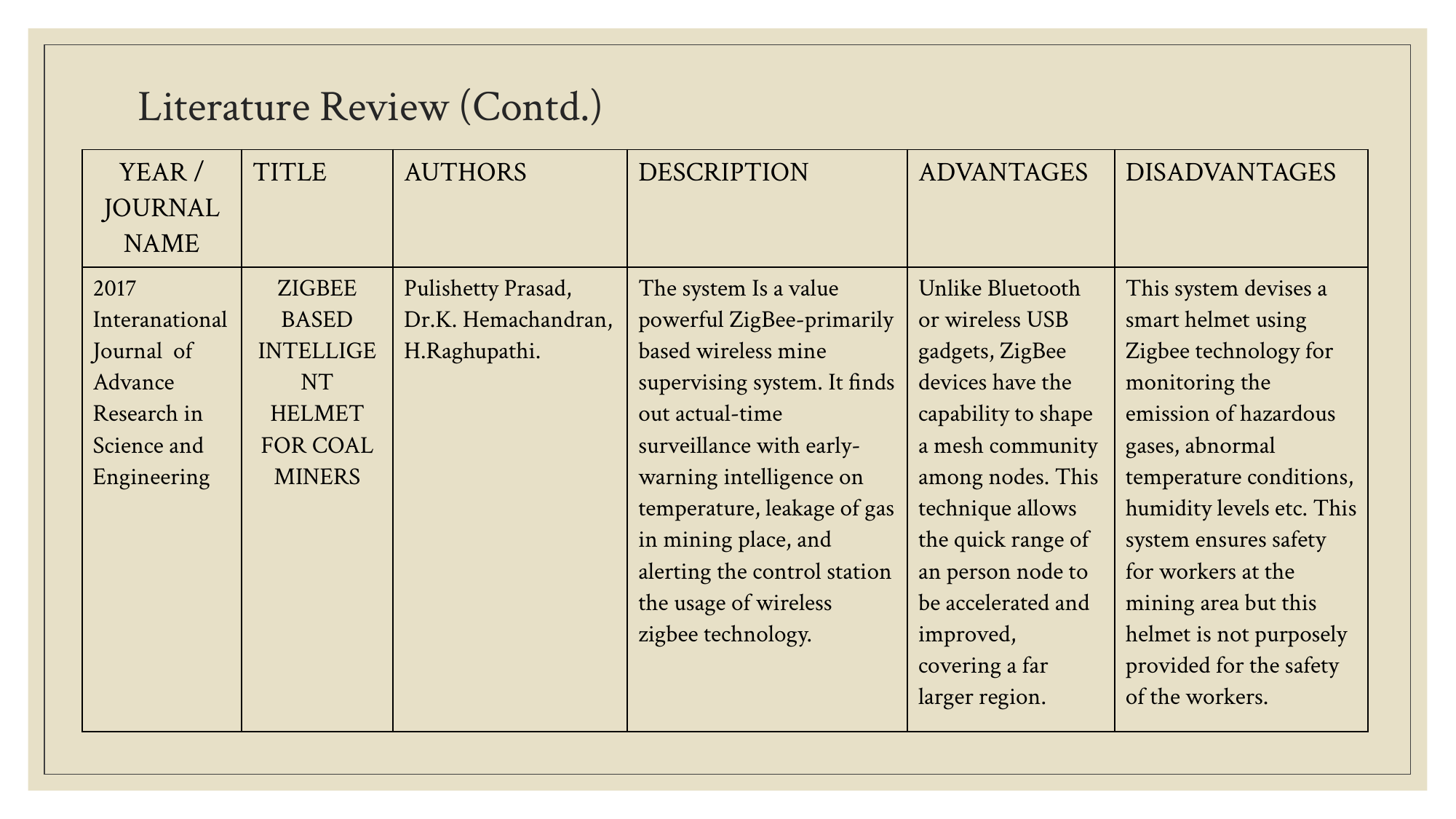

# Literature Review (Contd.)
| YEAR / JOURNAL NAME | TITLE | AUTHORS | DESCRIPTION | ADVANTAGES | DISADVANTAGES |
| --- | --- | --- | --- | --- | --- |
| 2017 Interanational Journal of Advance Research in Science and Engineering | ZIGBEE BASED INTELLIGENT HELMET FOR COAL MINERS | Pulishetty Prasad, Dr.K. Hemachandran, H.Raghupathi. | The system Is a value powerful ZigBee-primarily based wireless mine supervising system. It finds out actual-time surveillance with early-warning intelligence on temperature, leakage of gas in mining place, and alerting the control station the usage of wireless zigbee technology. | Unlike Bluetooth or wireless USB gadgets, ZigBee devices have the capability to shape a mesh community among nodes. This technique allows the quick range of an person node to be accelerated and improved, covering a far larger region. | This system devises a smart helmet using Zigbee technology for monitoring the emission of hazardous gases, abnormal temperature conditions, humidity levels etc. This system ensures safety for workers at the mining area but this helmet is not purposely provided for the safety of the workers. |